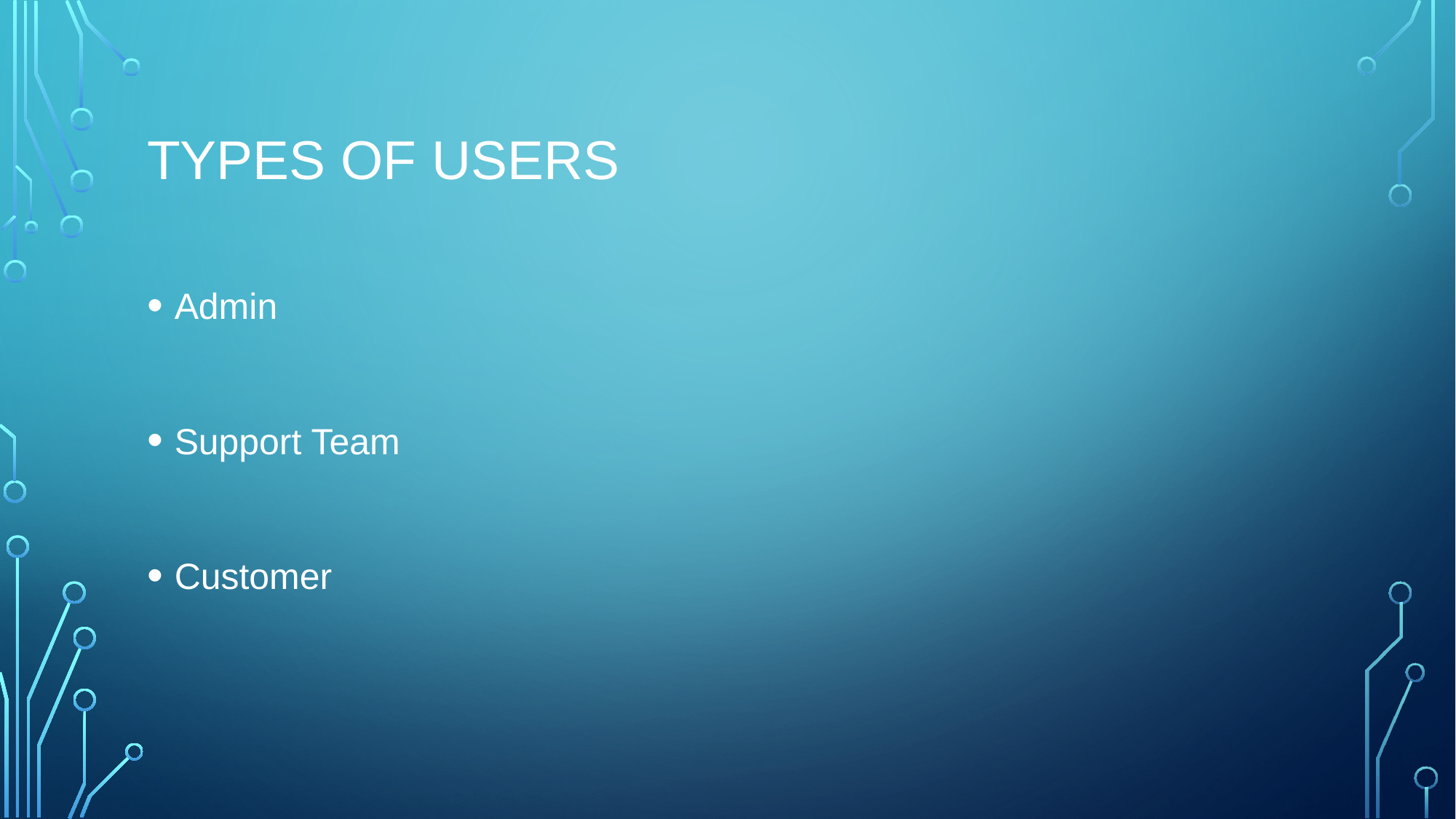

# Types of users
Admin

Support Team

Customer